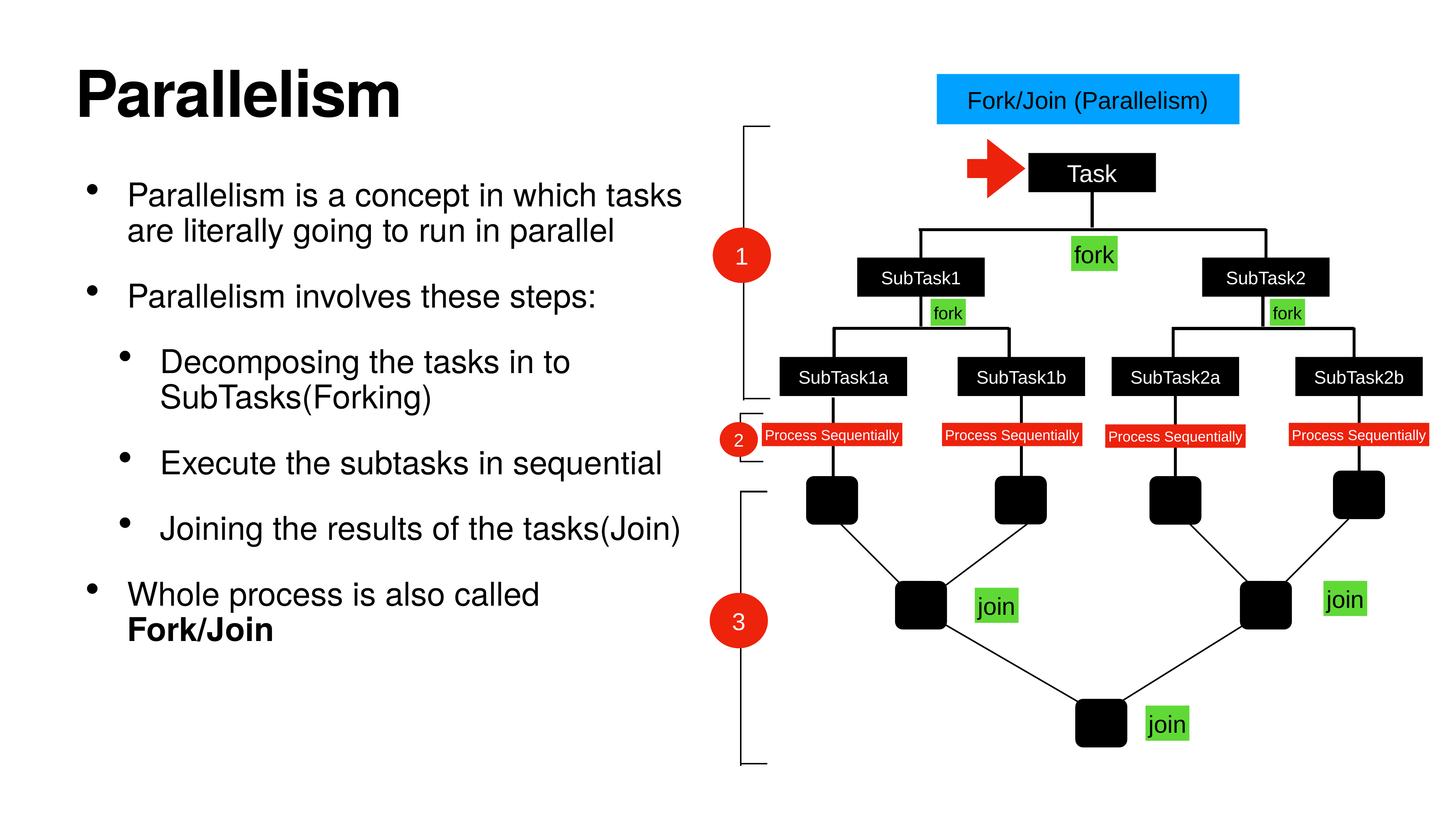

# Parallelism
Fork/Join (Parallelism)
Task

fork
SubTask1
SubTask2

fork
fork
SubTask1a
SubTask1b
SubTask2a
SubTask2b

Process Sequentially
Process Sequentially
Process Sequentially
Process Sequentially

join
join

join

1

Parallelism is a concept in which tasks are literally going to run in parallel
Parallelism involves these steps:
Decomposing the tasks in to SubTasks(Forking)
Execute the subtasks in sequential
Joining the results of the tasks(Join)
Whole process is also called  Fork/Join

2

3